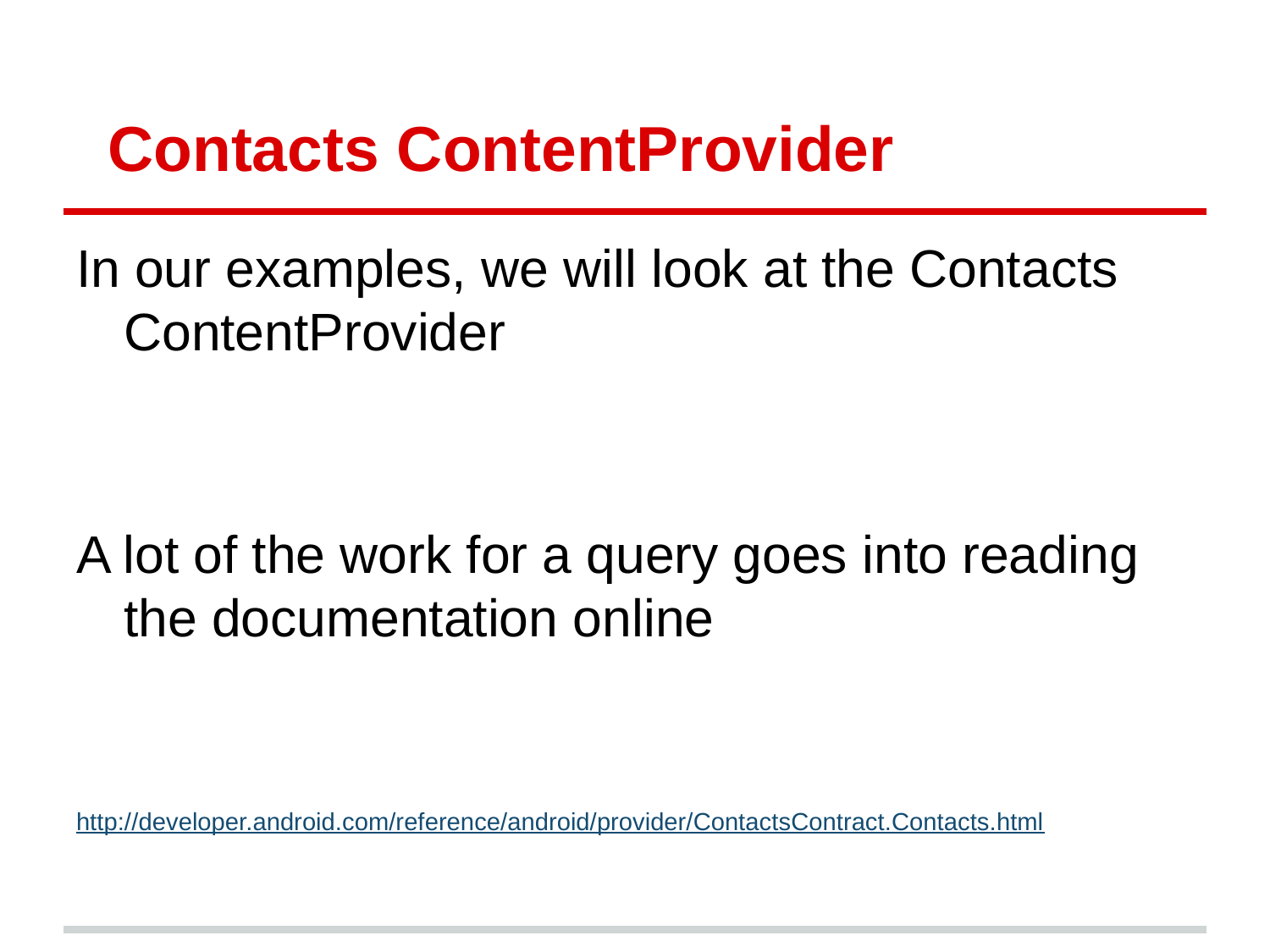

# Contacts ContentProvider
In our examples, we will look at the Contacts ContentProvider

A lot of the work for a query goes into reading the documentation online

http://developer.android.com/reference/android/provider/ContactsContract.Contacts.html